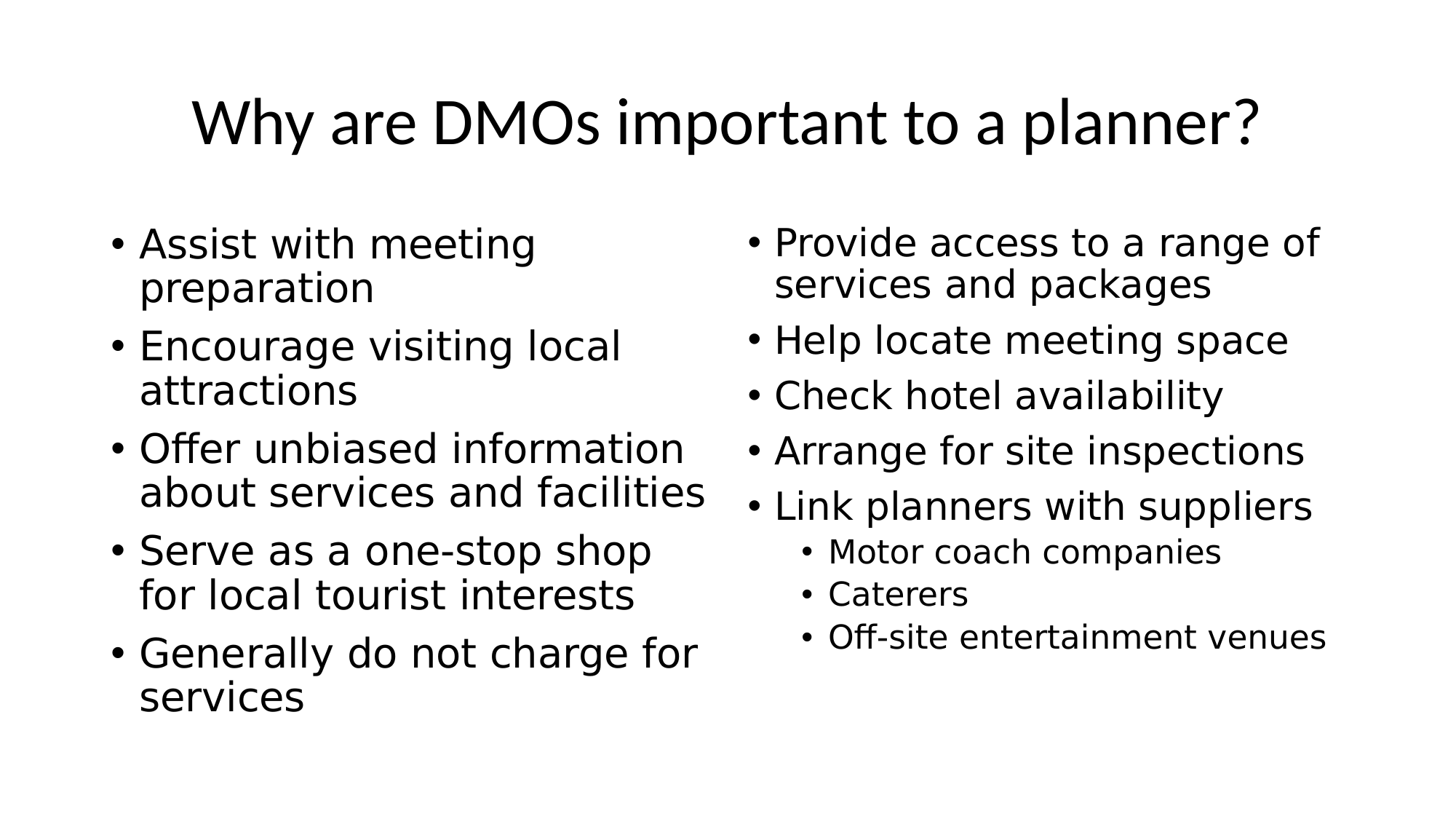

# Why are DMOs important to a planner?
Assist with meeting preparation
Encourage visiting local attractions
Offer unbiased information about services and facilities
Serve as a one-stop shop for local tourist interests
Generally do not charge for services

Provide access to a range of services and packages
Help locate meeting space
Check hotel availability
Arrange for site inspections
Link planners with suppliers
Motor coach companies
Caterers
Off-site entertainment venues